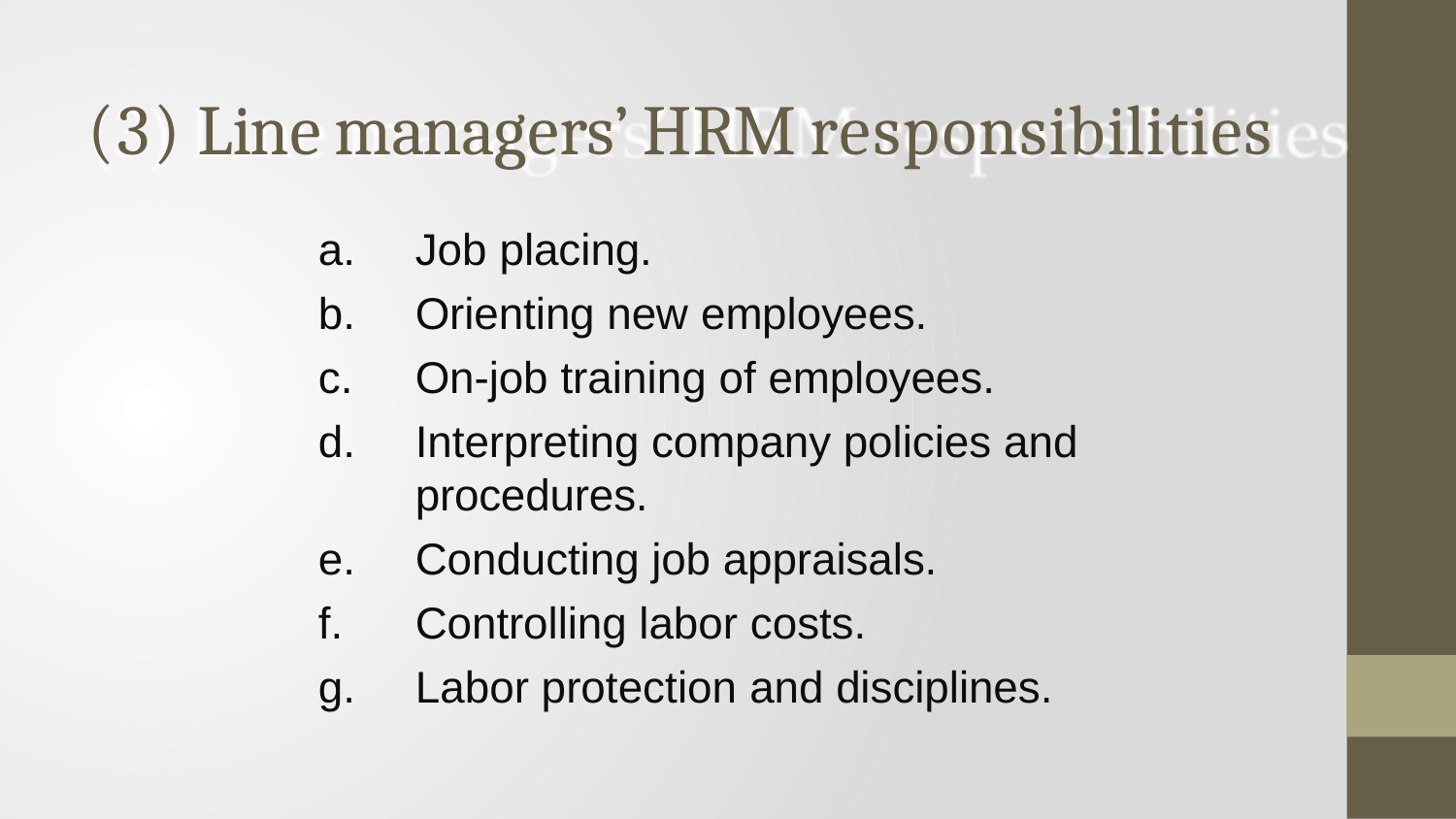

# (3) Line managers’ HRM responsibilities
Job placing.
Orienting new employees.
On-job training of employees.
Interpreting company policies and
procedures.
Conducting job appraisals.
Controlling labor costs.
Labor protection and disciplines.